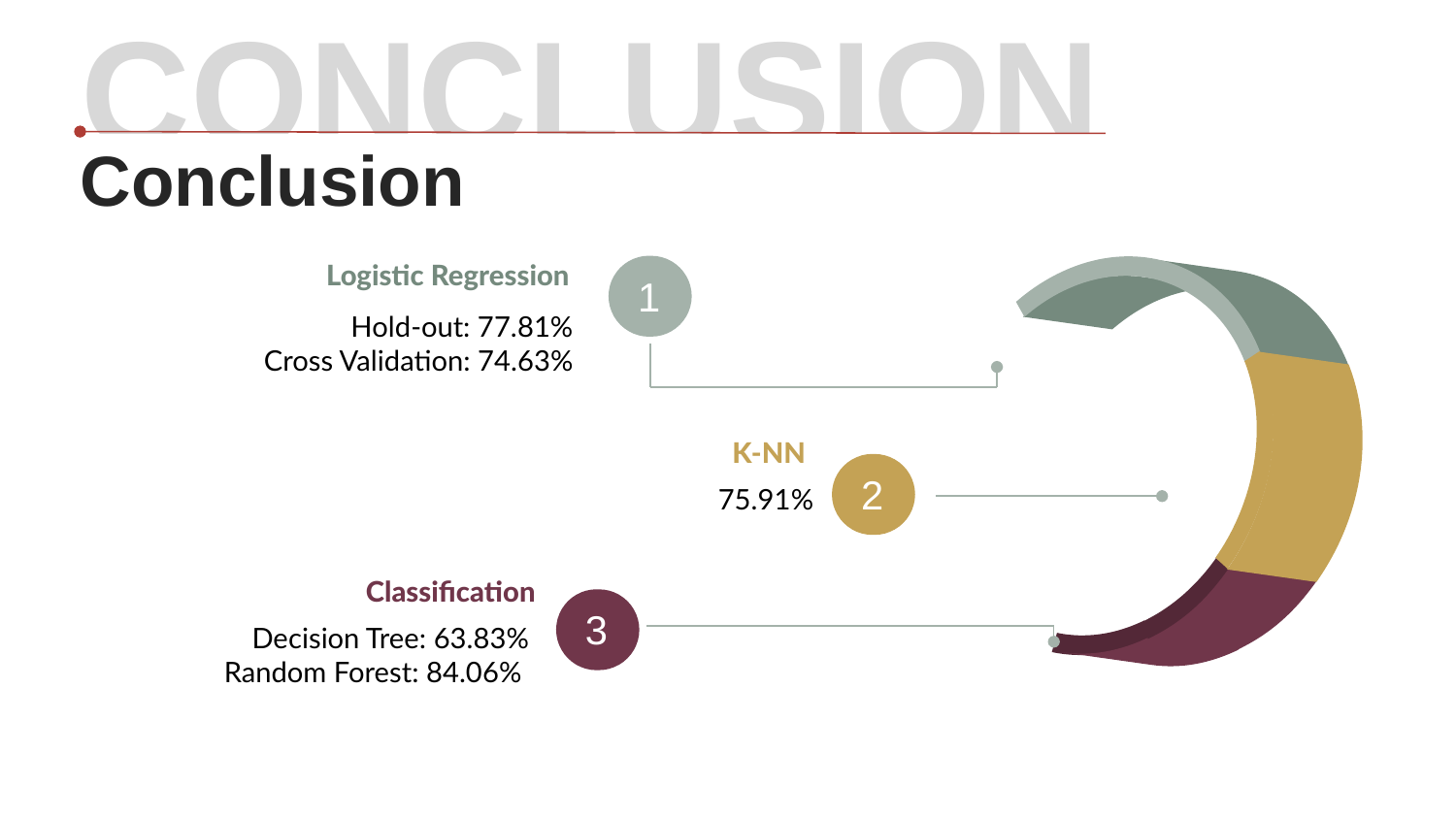

CONCLUSION

Conclusion

Logistic Regression
1
Hold-out: 77.81%
Cross Validation: 74.63%
K-NN

2
75.91%
Classification

3
 Decision Tree: 63.83%
Random Forest: 84.06%